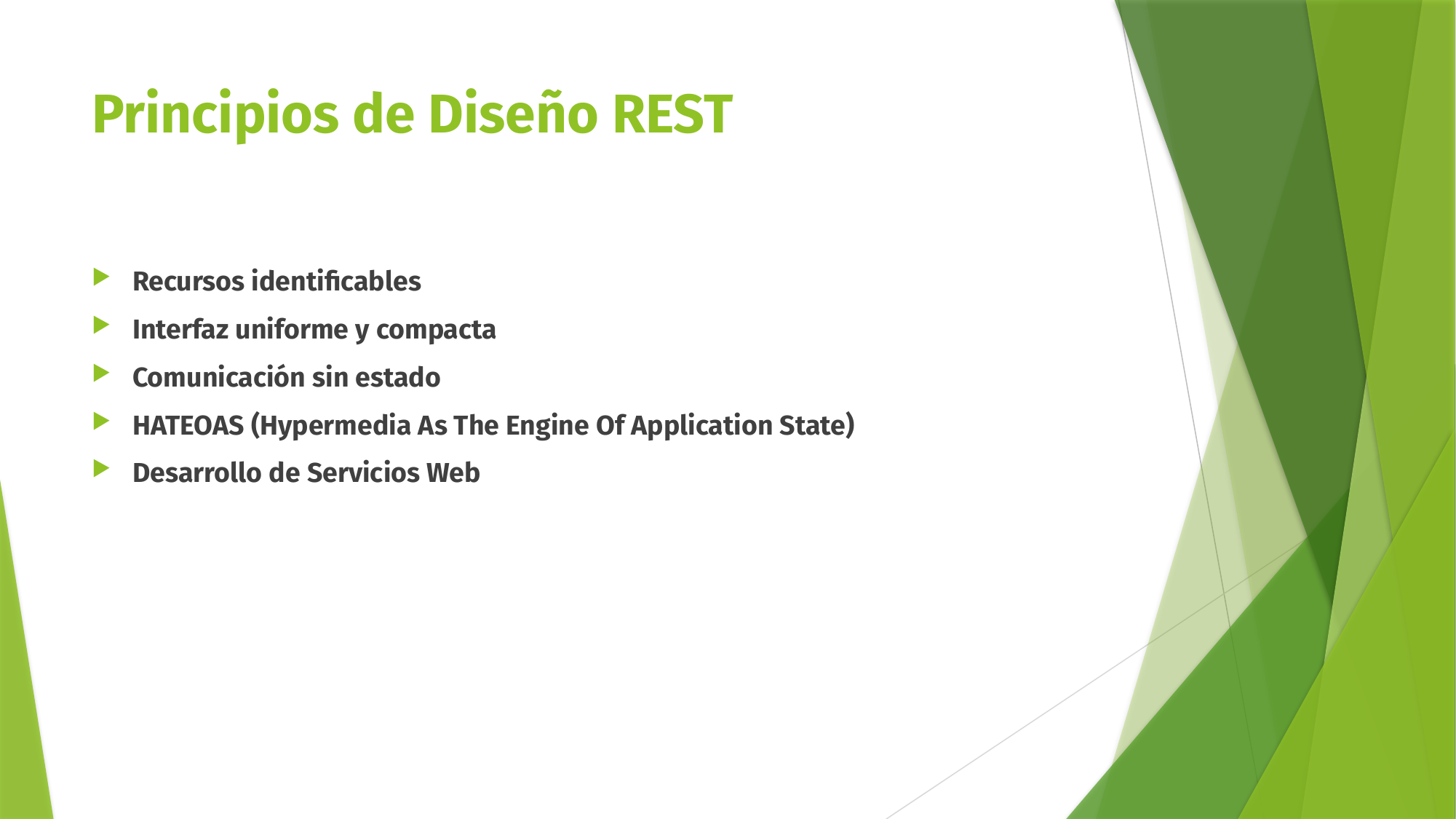

# Principios de Diseño REST
Recursos identificables
Interfaz uniforme y compacta
Comunicación sin estado
HATEOAS (Hypermedia As The Engine Of Application State)
Desarrollo de Servicios Web